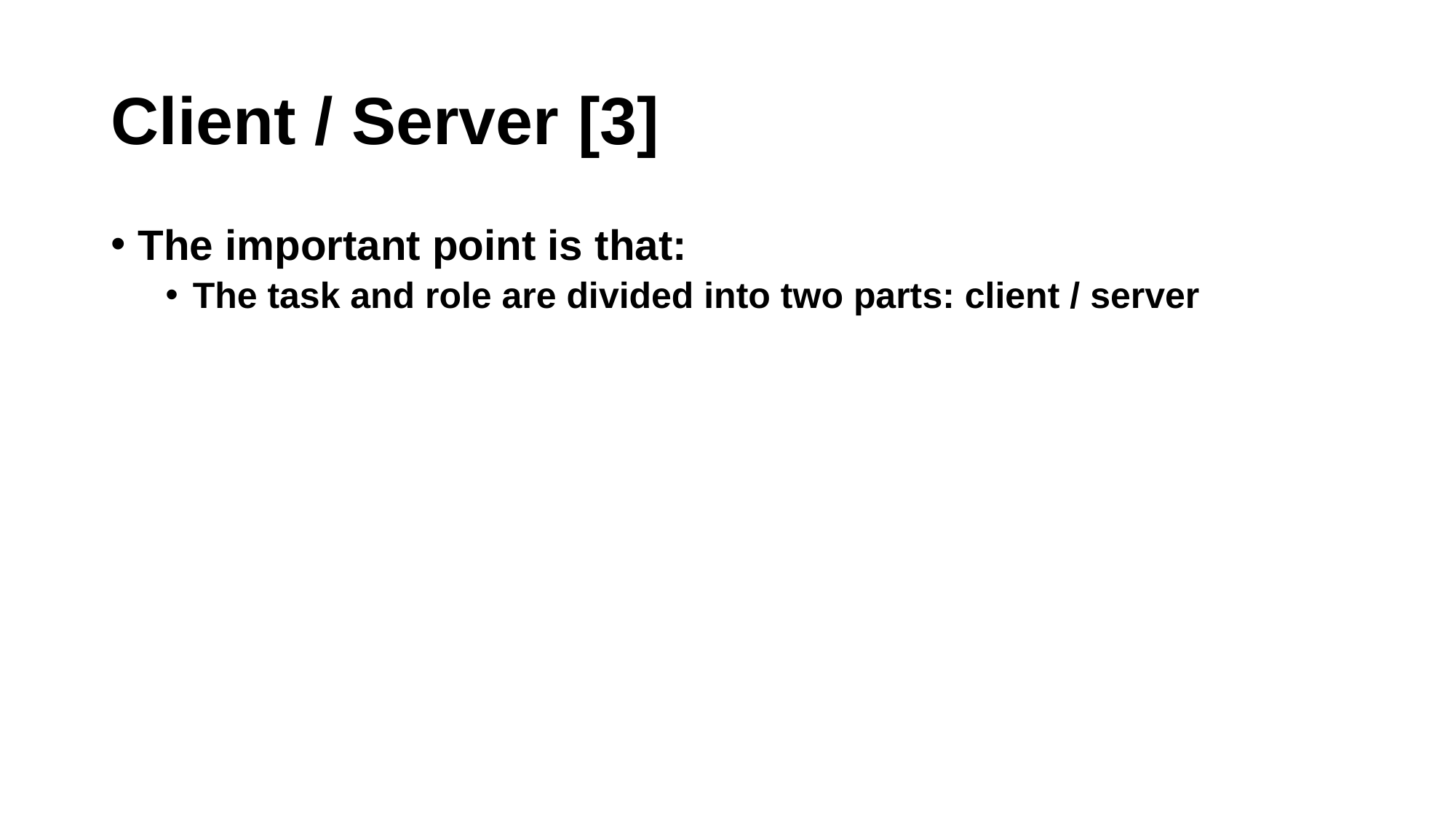

# Client / Server [3]
The important point is that:
The task and role are divided into two parts: client / server